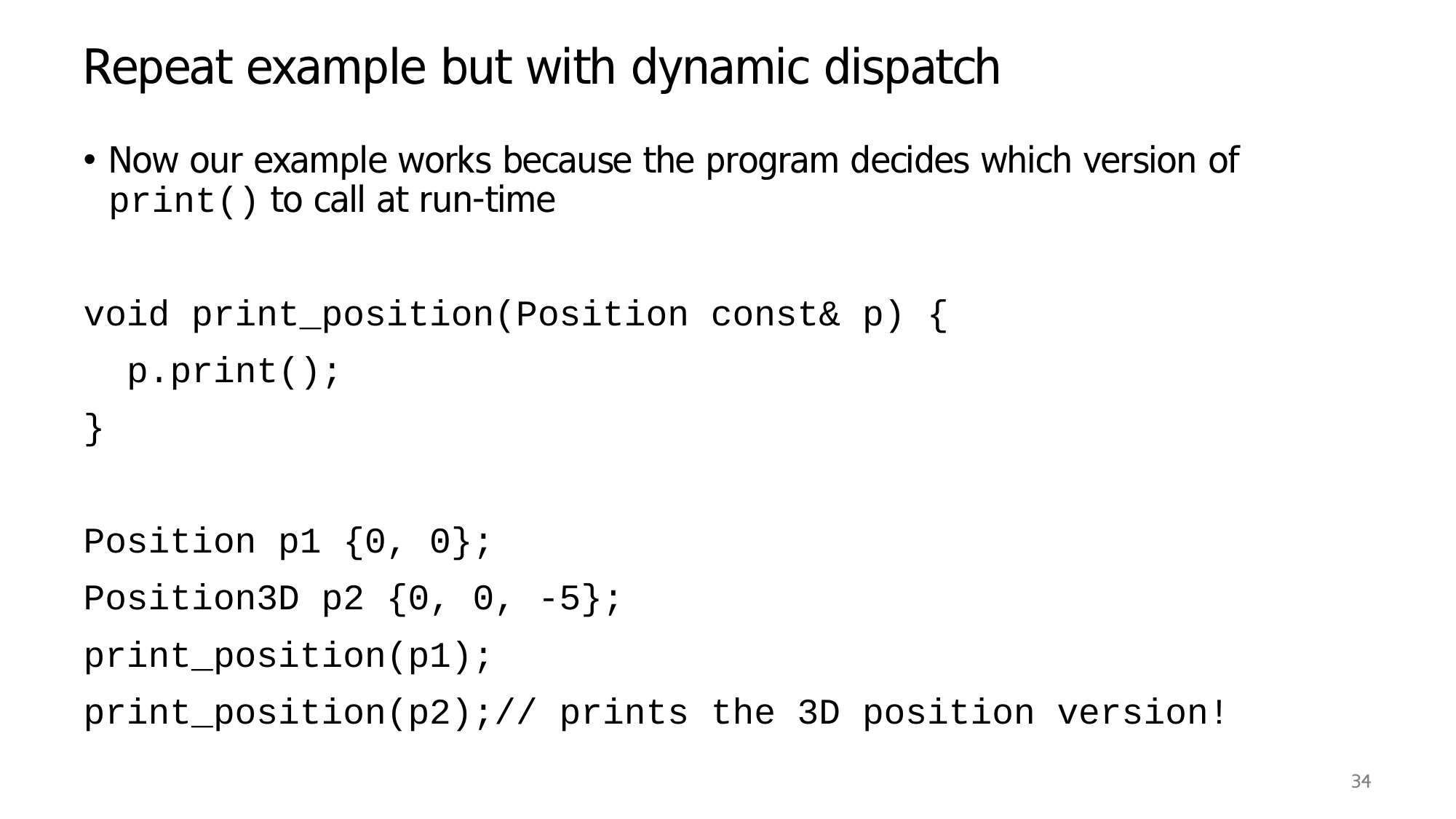

# Repeat example but with dynamic dispatch
Now our example works because the program decides which version of print() to call at run-time

void print_position(Position const& p) {
  p.print();
}

Position p1 {0, 0};
Position3D p2 {0, 0, -5};
print_position(p1);
print_position(p2);// prints the 3D position version!

34